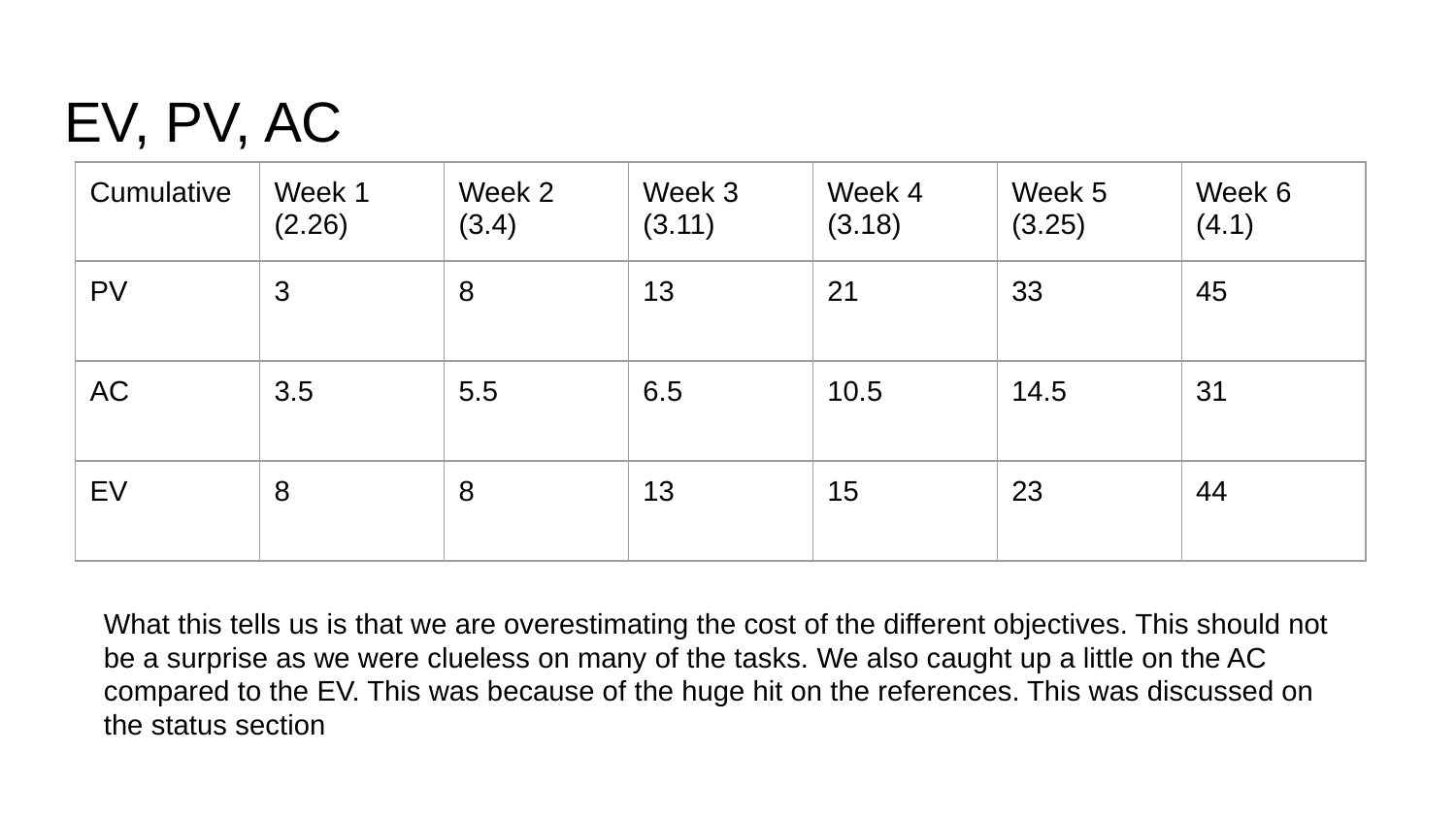

# EV, PV, AC
| Cumulative | Week 1 (2.26) | Week 2 (3.4) | Week 3 (3.11) | Week 4 (3.18) | Week 5 (3.25) | Week 6 (4.1) |
| --- | --- | --- | --- | --- | --- | --- |
| PV | 3 | 8 | 13 | 21 | 33 | 45 |
| AC | 3.5 | 5.5 | 6.5 | 10.5 | 14.5 | 31 |
| EV | 8 | 8 | 13 | 15 | 23 | 44 |
What this tells us is that we are overestimating the cost of the different objectives. This should not be a surprise as we were clueless on many of the tasks. We also caught up a little on the AC compared to the EV. This was because of the huge hit on the references. This was discussed on the status section